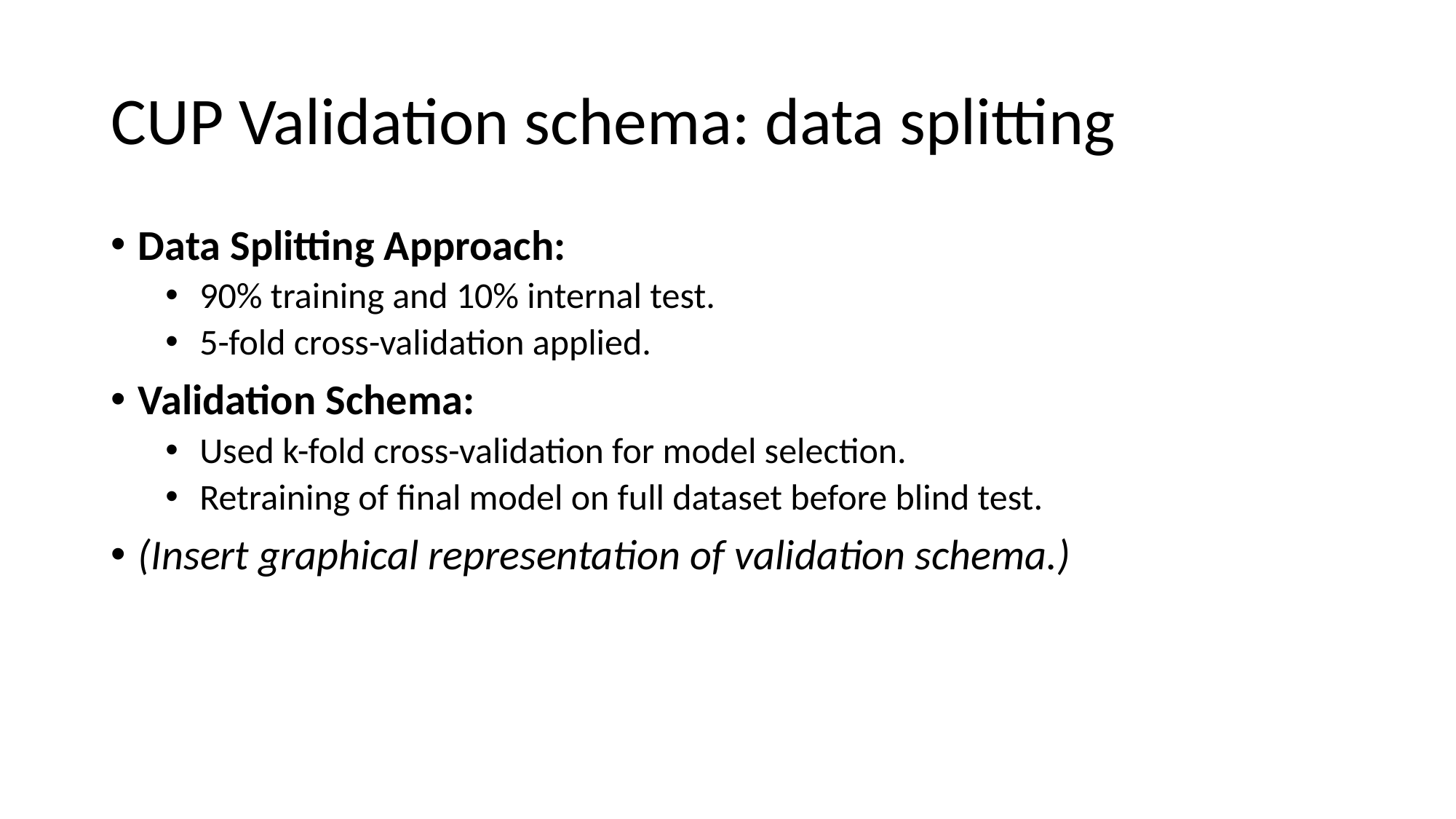

# CUP Validation schema: data splitting
Data Splitting Approach:
90% training and 10% internal test.
5-fold cross-validation applied.
Validation Schema:
Used k-fold cross-validation for model selection.
Retraining of final model on full dataset before blind test.
(Insert graphical representation of validation schema.)